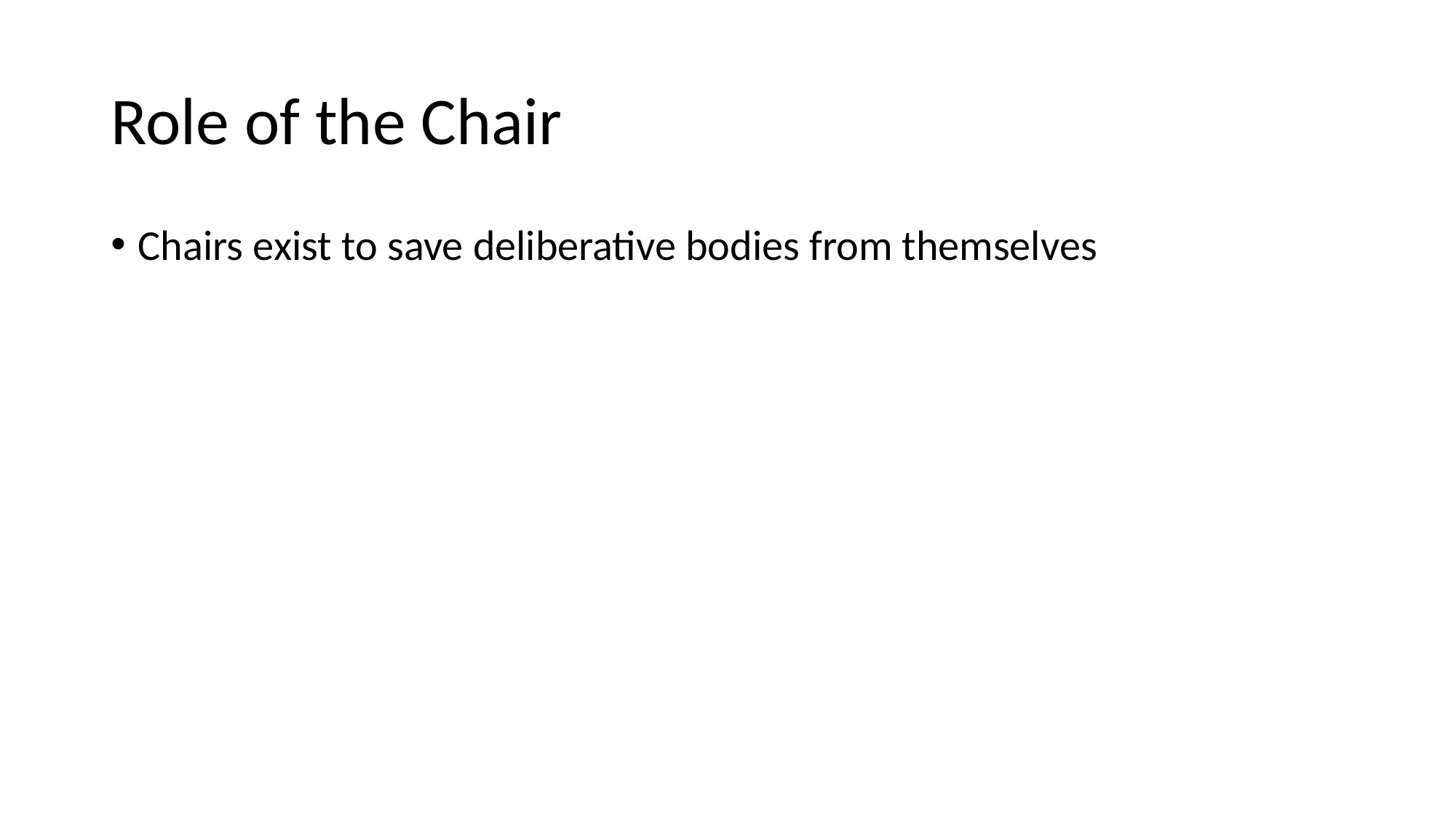

# Role of the Chair
Chairs exist to save deliberative bodies from themselves